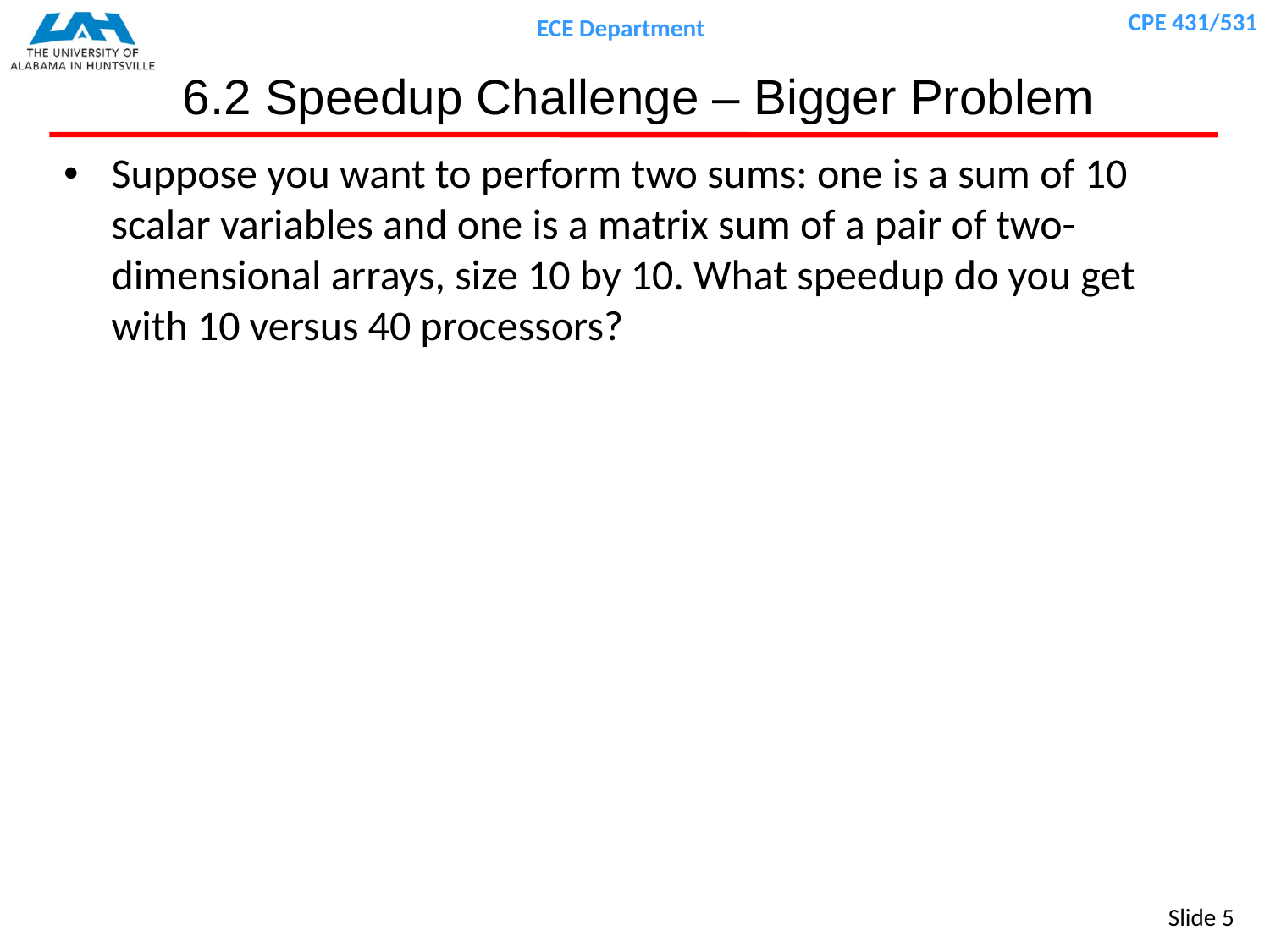

# 6.2 Speedup Challenge – Bigger Problem
Suppose you want to perform two sums: one is a sum of 10 scalar variables and one is a matrix sum of a pair of two-dimensional arrays, size 10 by 10. What speedup do you get with 10 versus 40 processors?